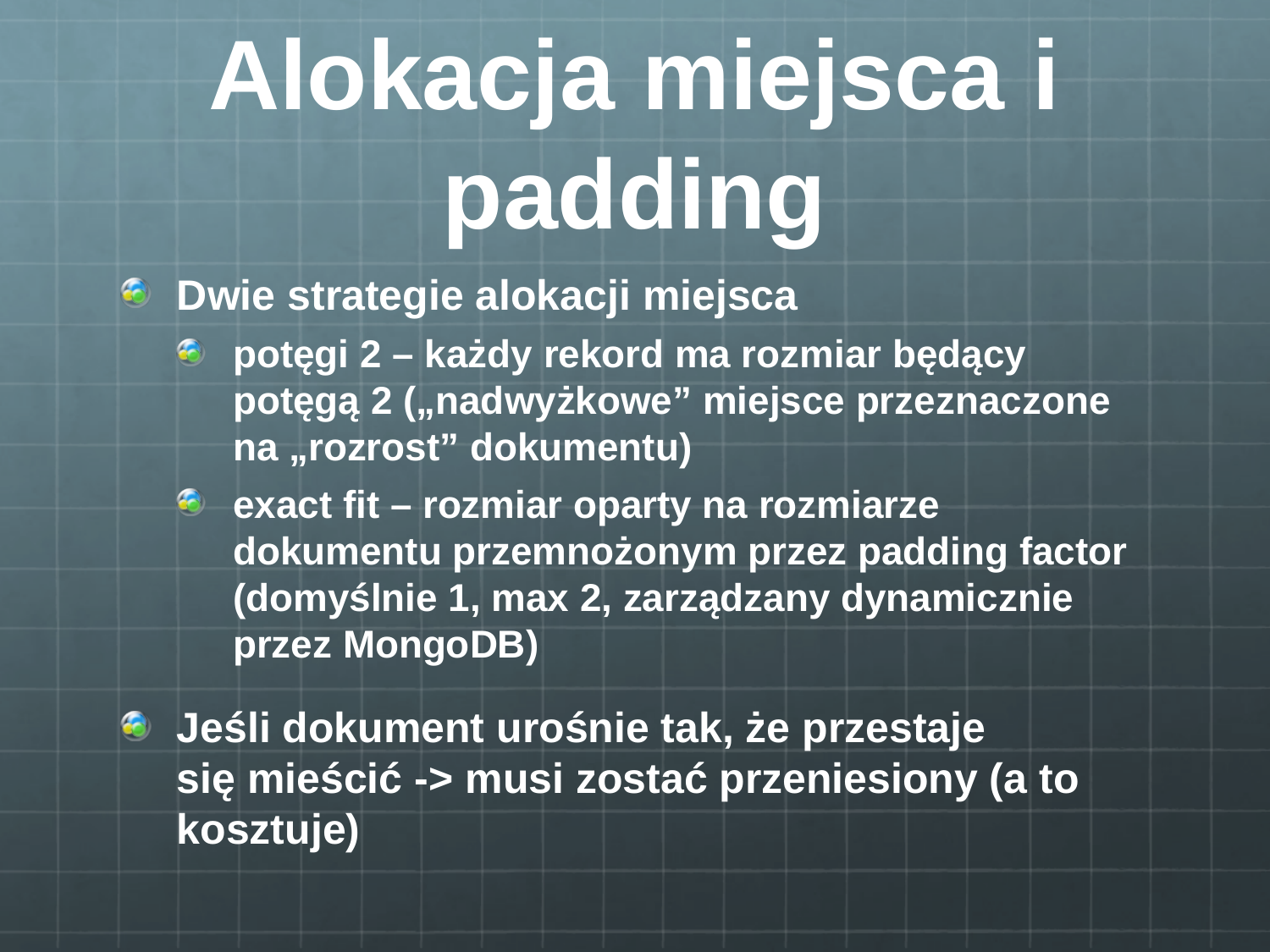

# Alokacja miejsca i padding
Dwie strategie alokacji miejsca
potęgi 2 – każdy rekord ma rozmiar będący potęgą 2 („nadwyżkowe” miejsce przeznaczone na „rozrost” dokumentu)
exact fit – rozmiar oparty na rozmiarze dokumentu przemnożonym przez padding factor (domyślnie 1, max 2, zarządzany dynamicznie przez MongoDB)
Jeśli dokument urośnie tak, że przestaje się mieścić -> musi zostać przeniesiony (a to kosztuje)